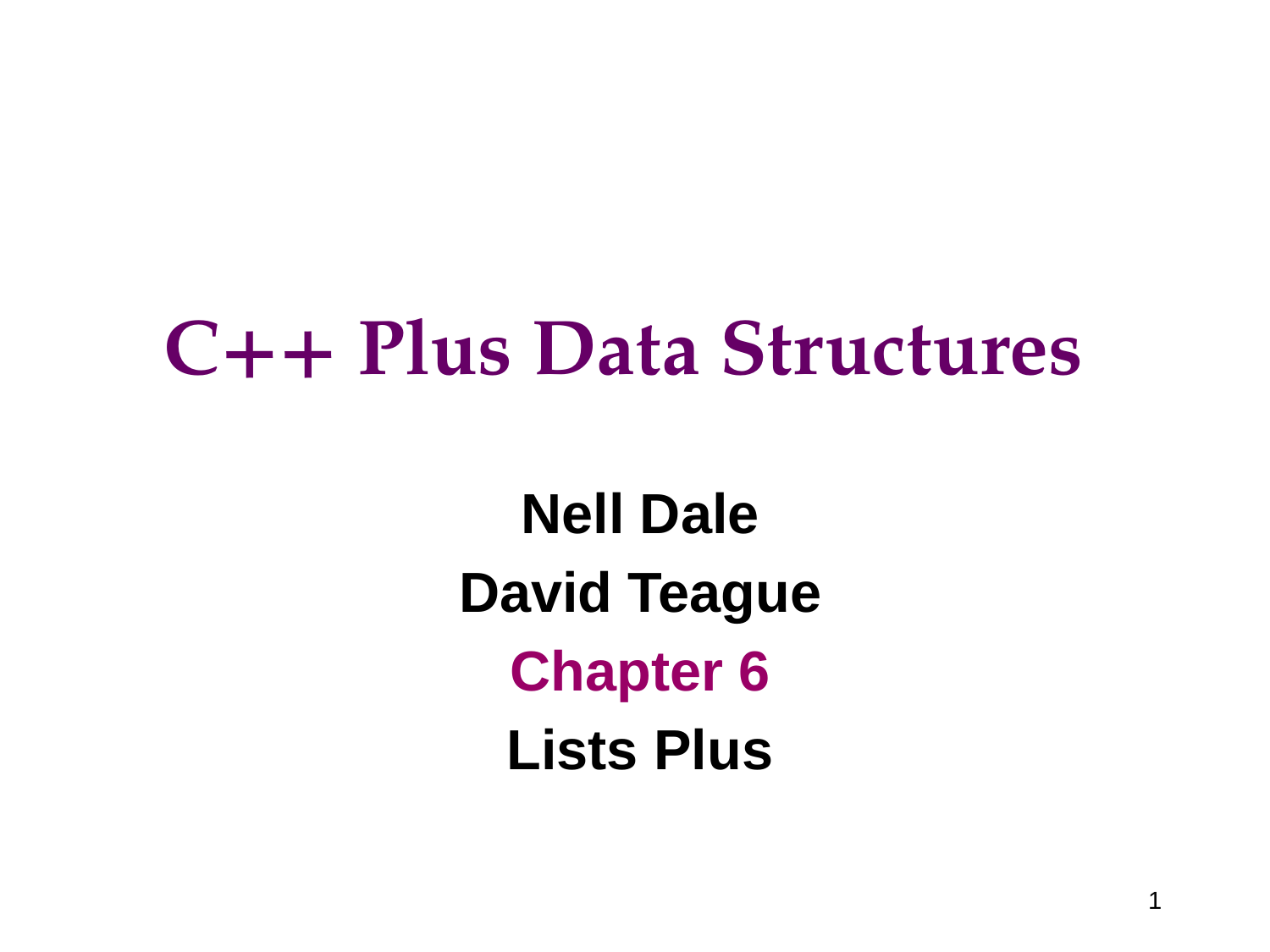

C++ Plus Data Structures

Nell Dale
David Teague
Chapter 6
Lists Plus

1